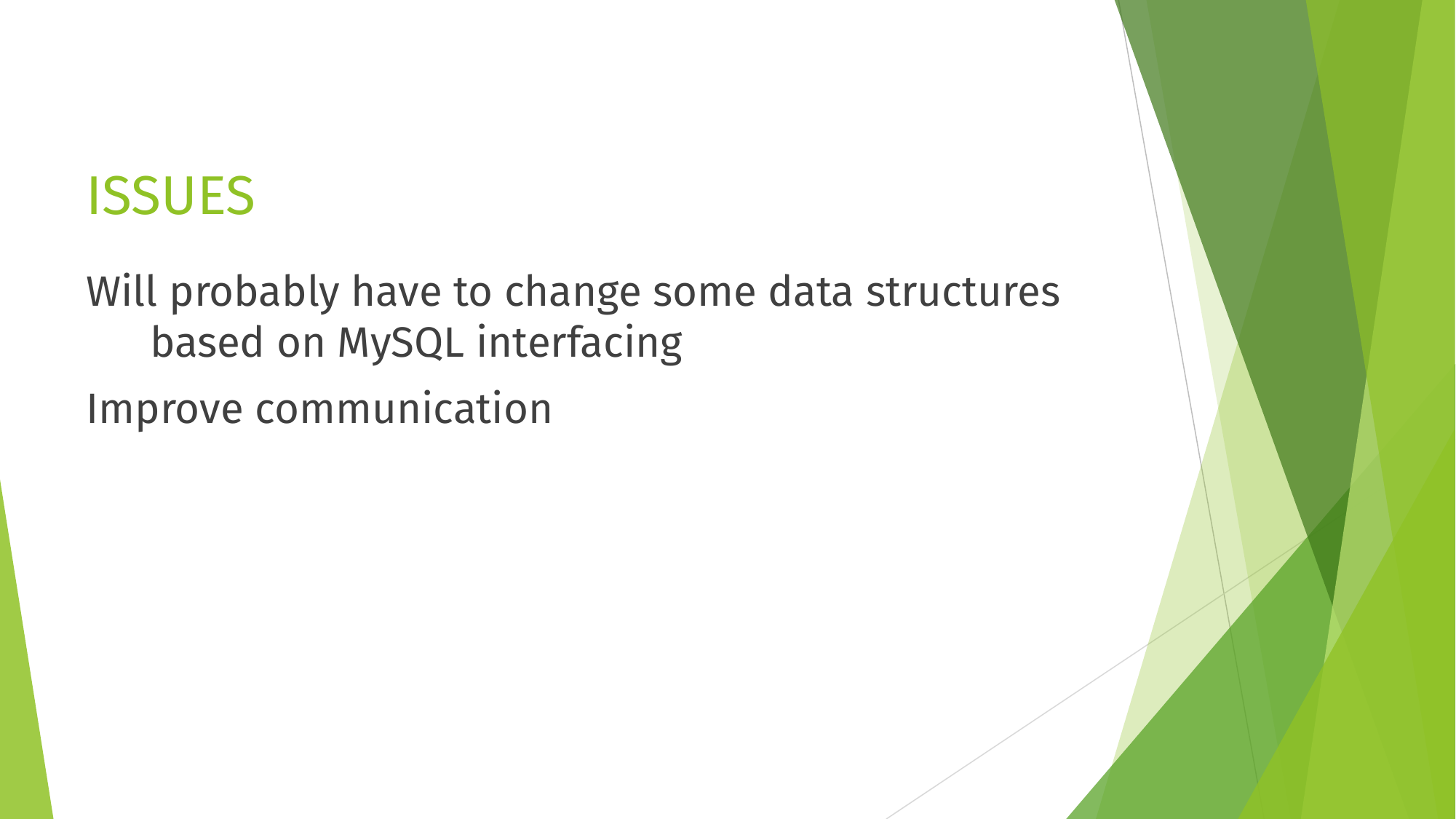

# ISSUES
Will probably have to change some data structures based on MySQL interfacing
Improve communication